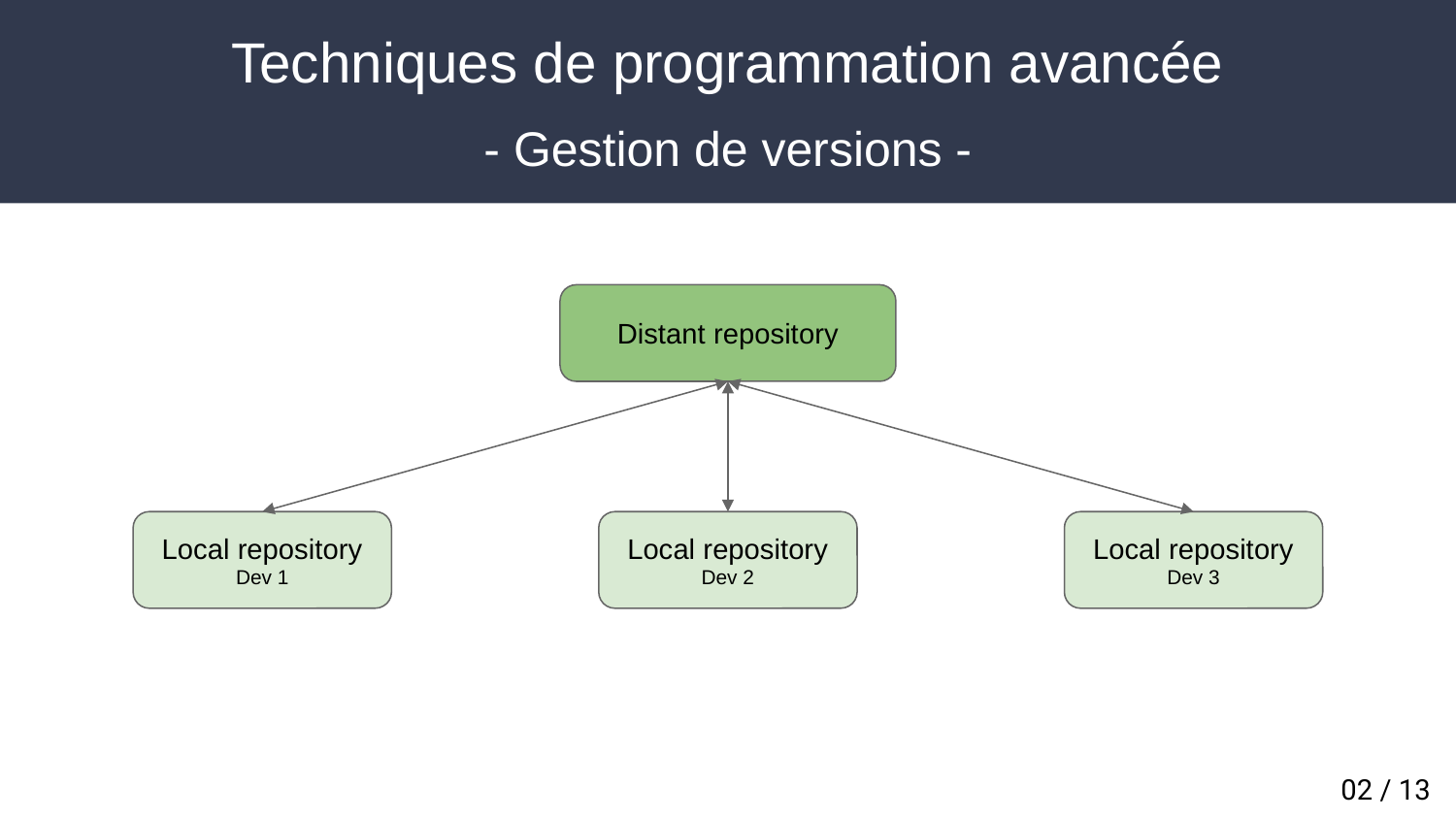

# Techniques de programmation avancée

- Gestion de versions -
Distant repository
Local repository
Dev 1
Local repository
Dev 2
Local repository
Dev 3
02 / 13